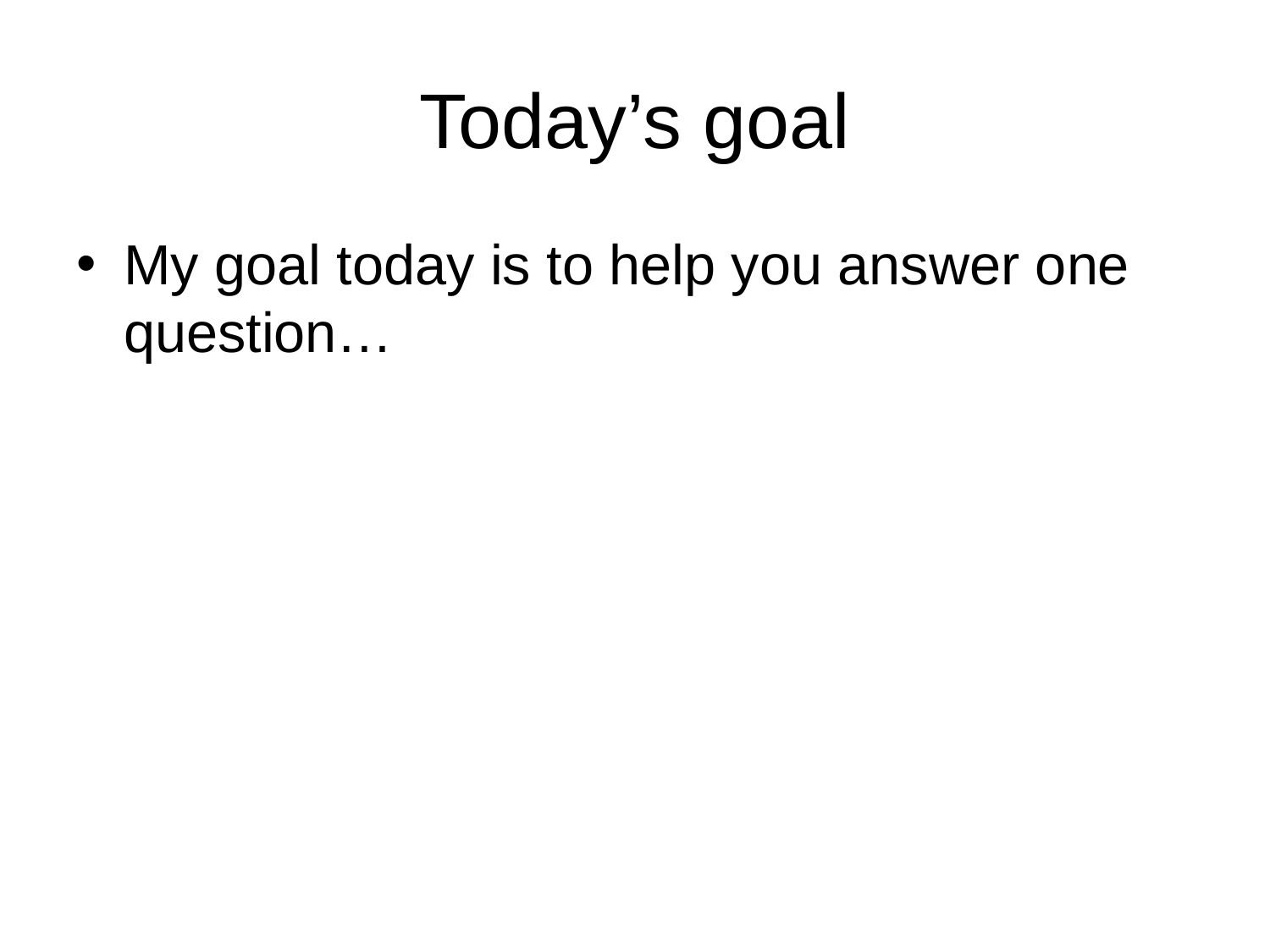

# Today’s goal
My goal today is to help you answer one question…